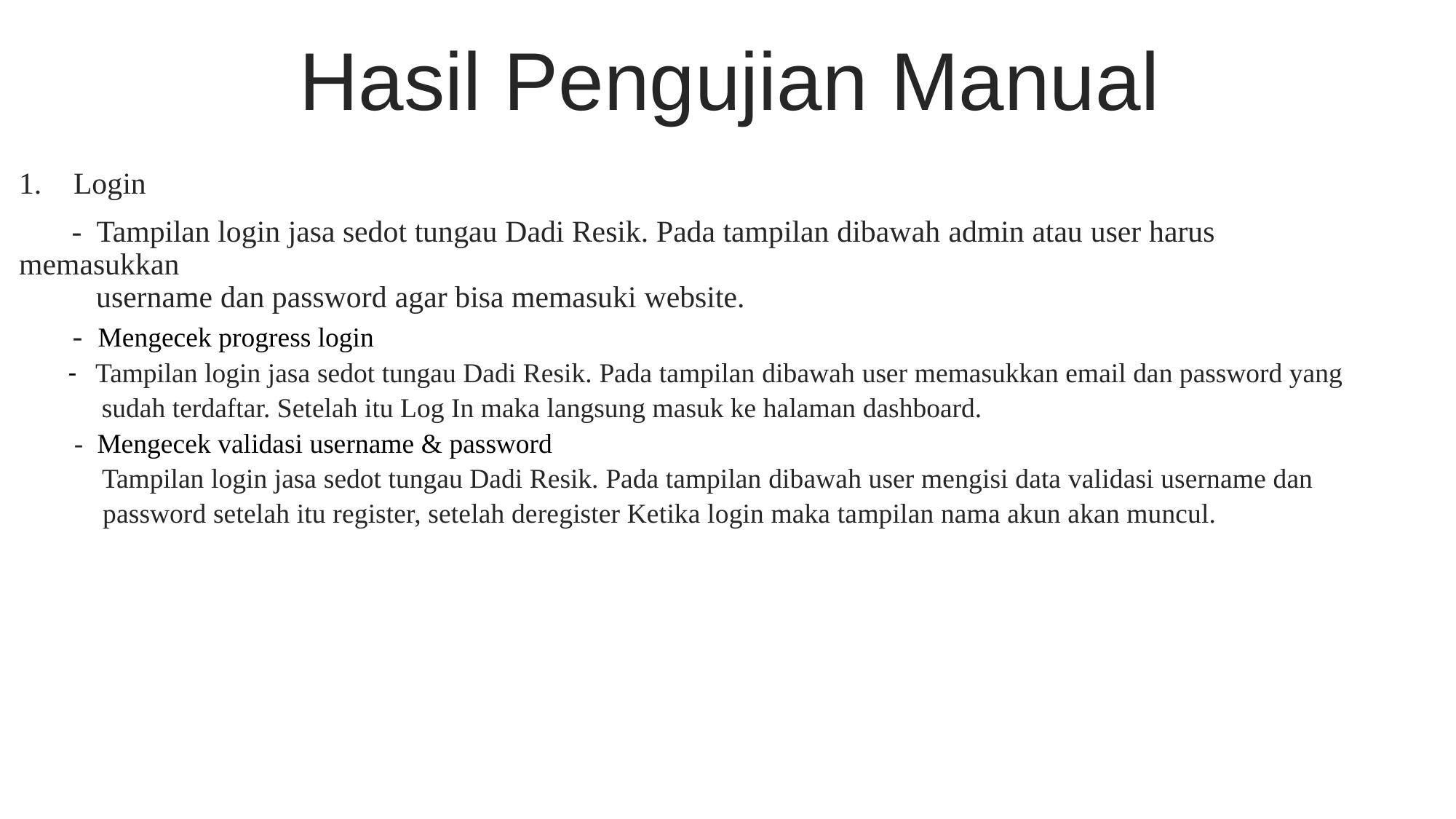

Hasil Pengujian Manual
Login
       -  Tampilan login jasa sedot tungau Dadi Resik. Pada tampilan dibawah admin atau user harus memasukkan
          username dan password agar bisa memasuki website.
       -  Mengecek progress login
        -   Tampilan login jasa sedot tungau Dadi Resik. Pada tampilan dibawah user memasukkan email dan password yang
            sudah terdaftar. Setelah itu Log In maka langsung masuk ke halaman dashboard.
        -  Mengecek validasi username & password
            Tampilan login jasa sedot tungau Dadi Resik. Pada tampilan dibawah user mengisi data validasi username dan
            password setelah itu register, setelah deregister Ketika login maka tampilan nama akun akan muncul.